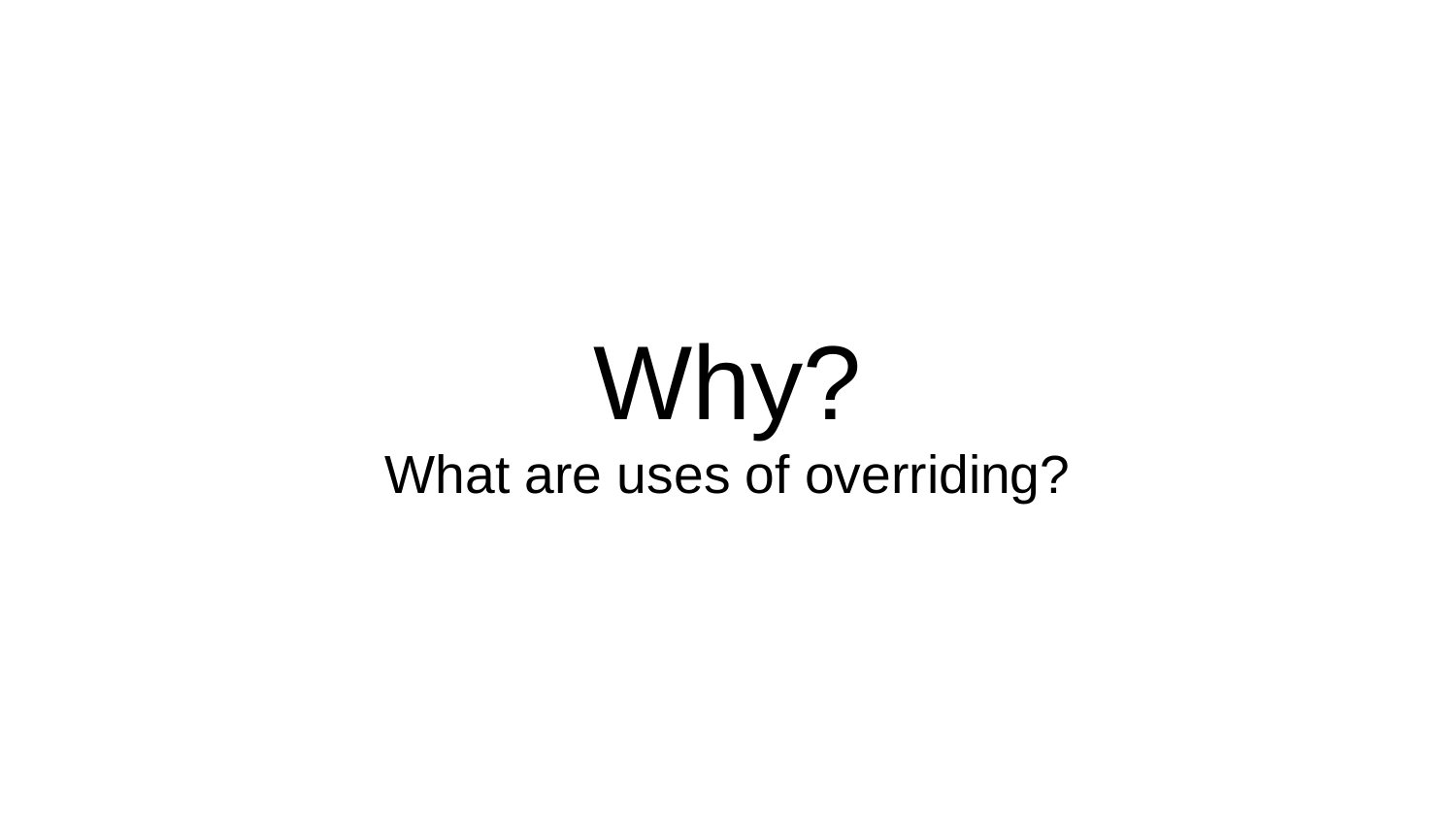

# Why?
What are uses of overriding?